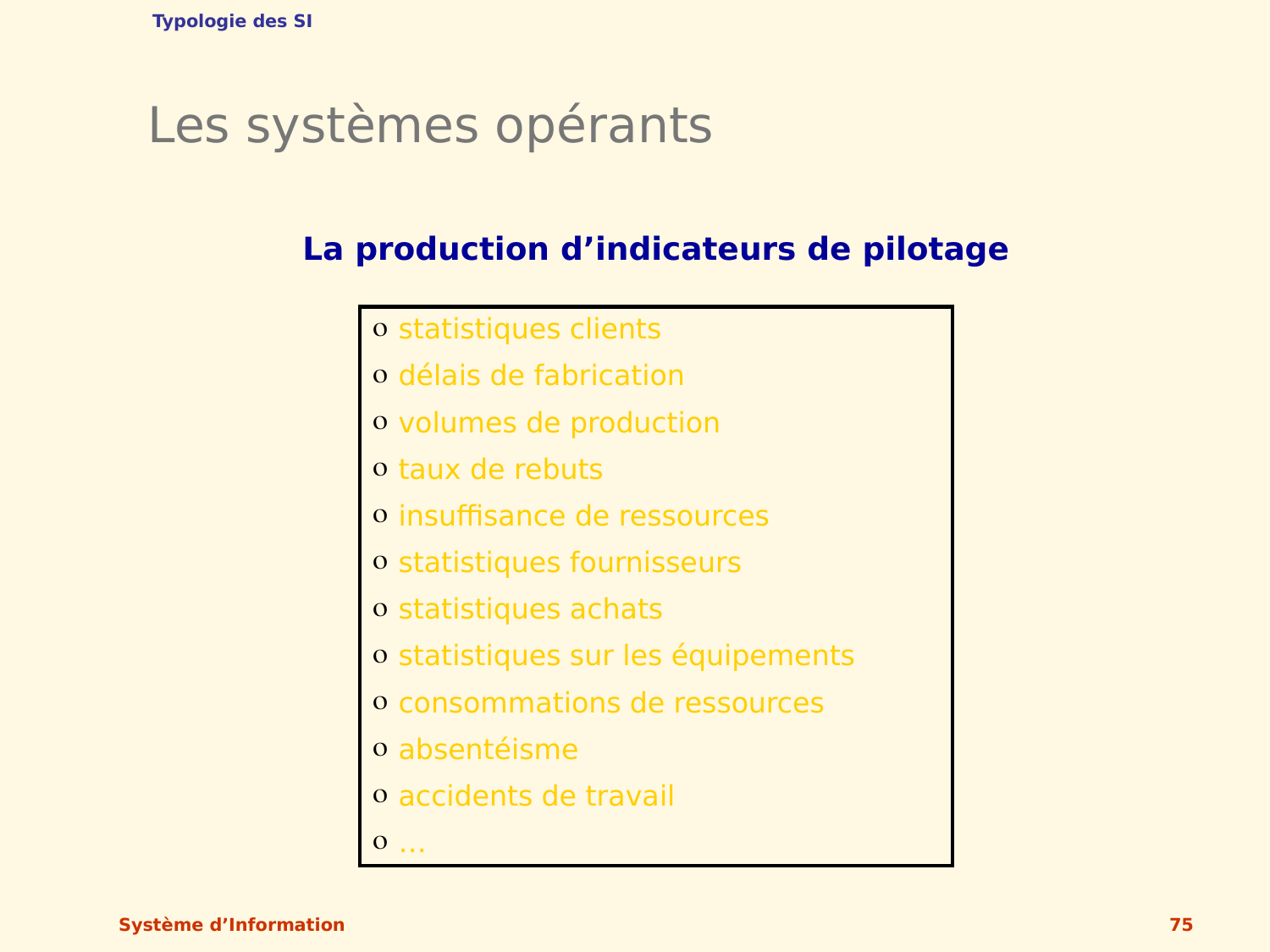

Typologie des SI
Les systèmes opérants

La production d’indicateurs de pilotage
| statistiques clients délais de fabrication volumes de production taux de rebuts insuffisance de ressources statistiques fournisseurs statistiques achats statistiques sur les équipements consommations de ressources absentéisme accidents de travail … |
| --- |

Système d’Information
75